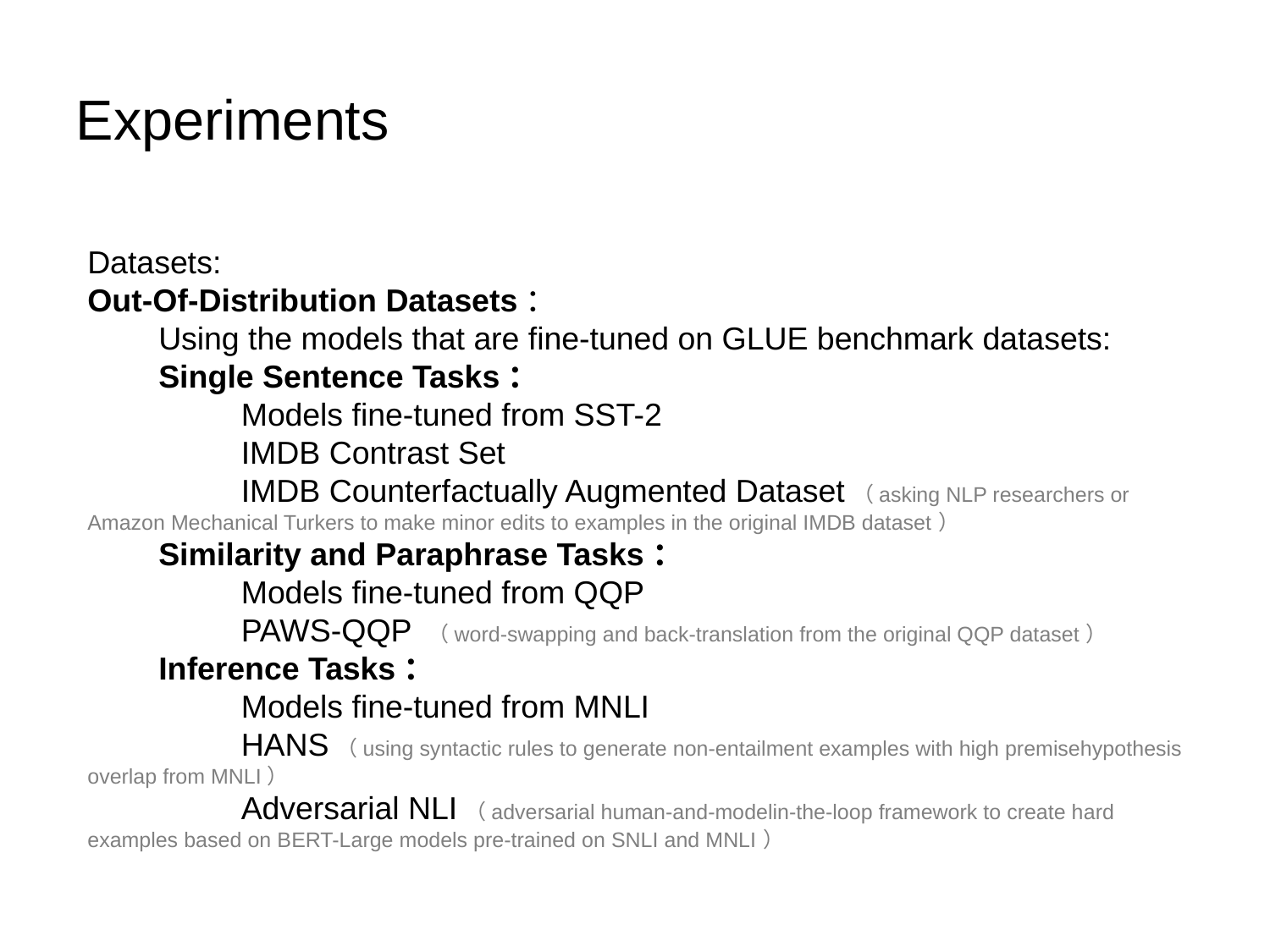

# Experiments
Datasets:
Out-Of-Distribution Datasets：
        Using the models that are fine-tuned on GLUE benchmark datasets:
        Single Sentence Tasks：
	   Models fine-tuned from SST-2
	   IMDB Contrast Set
	   IMDB Counterfactually Augmented Dataset（asking NLP researchers or Amazon Mechanical Turkers to make minor edits to examples in the original IMDB dataset）
        Similarity and Paraphrase Tasks：
	   Models fine-tuned from QQP
	   PAWS-QQP （word-swapping and back-translation from the original QQP dataset）
        Inference Tasks：
	   Models fine-tuned from MNLI
	   HANS（using syntactic rules to generate non-entailment examples with high premisehypothesis overlap from MNLI）
	   Adversarial NLI（adversarial human-and-modelin-the-loop framework to create hard examples based on BERT-Large models pre-trained on SNLI and MNLI）
17